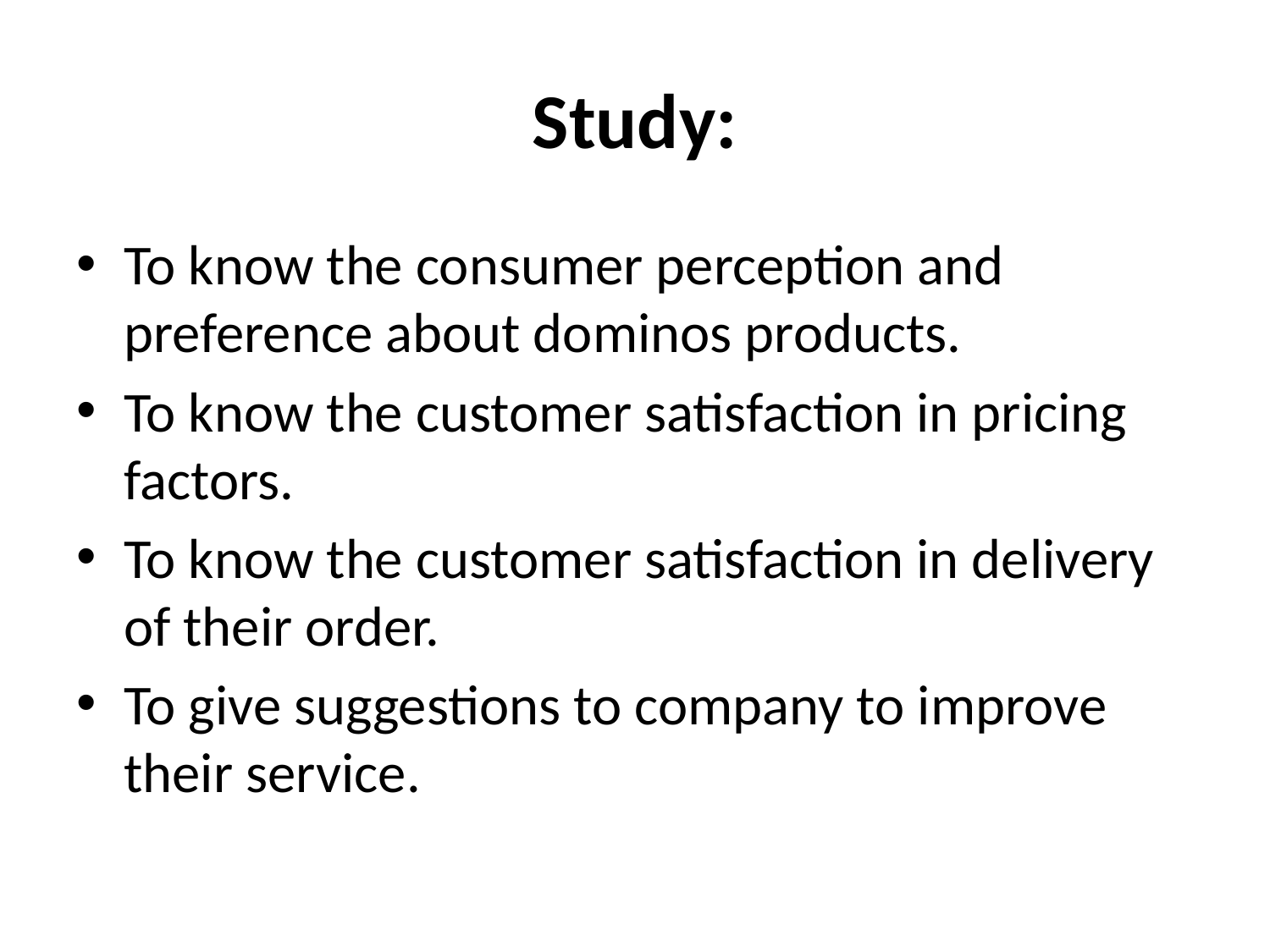

# Study:
To know the consumer perception and preference about dominos products.
To know the customer satisfaction in pricing factors.
To know the customer satisfaction in delivery of their order.
To give suggestions to company to improve their service.